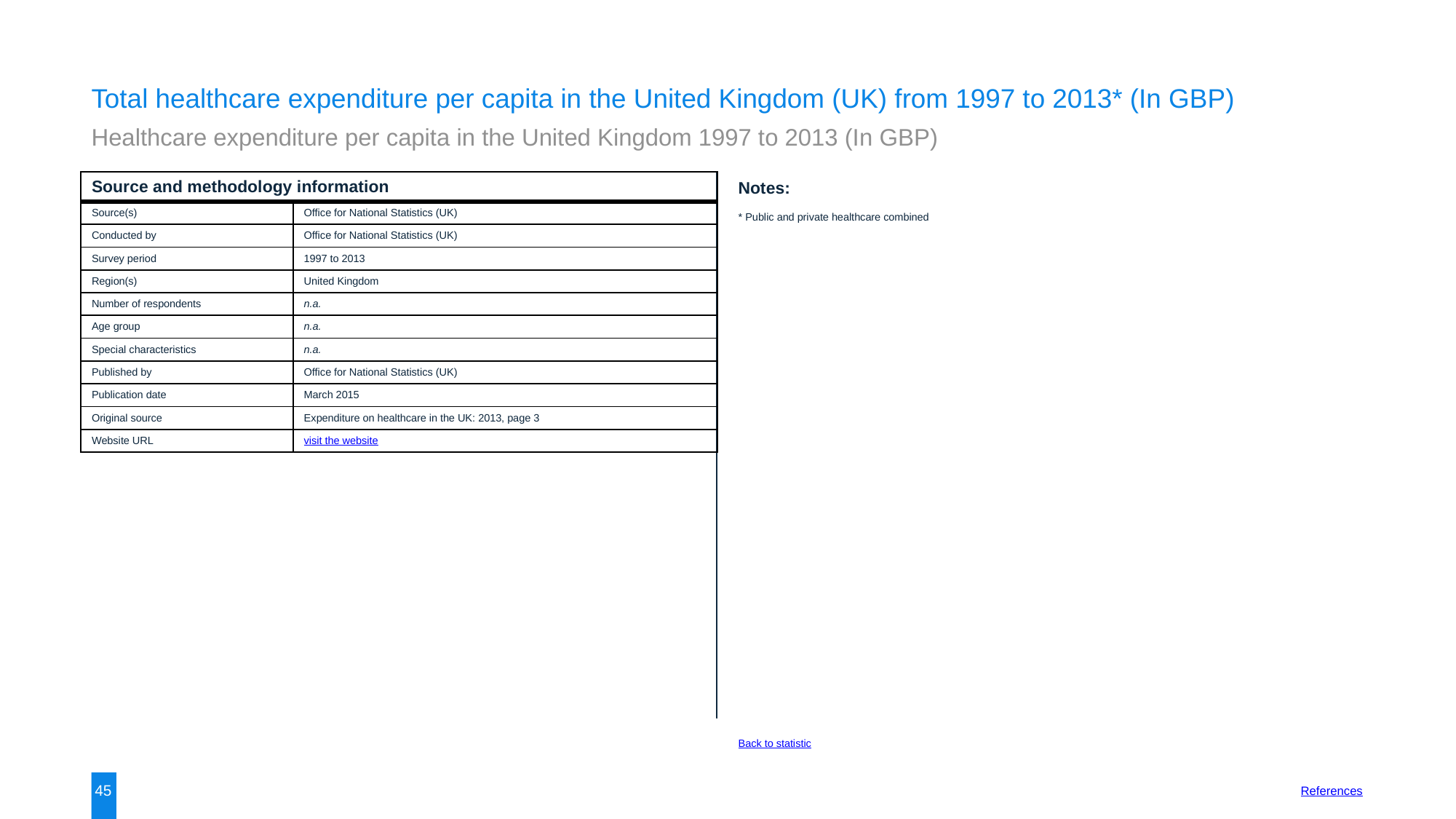

Total healthcare expenditure per capita in the United Kingdom (UK) from 1997 to 2013* (In GBP)
Healthcare expenditure per capita in the United Kingdom 1997 to 2013 (In GBP)
| Source and methodology information |  |
| --- | --- |
| Source(s) | Office for National Statistics (UK) |
| Conducted by | Office for National Statistics (UK) |
| Survey period | 1997 to 2013 |
| Region(s) | United Kingdom |
| Number of respondents | n.a. |
| Age group | n.a. |
| Special characteristics | n.a. |
| Published by | Office for National Statistics (UK) |
| Publication date | March 2015 |
| Original source | Expenditure on healthcare in the UK: 2013, page 3 |
| Website URL | visit the website |

Notes:

* Public and private healthcare combined
Back to statistic

45
References